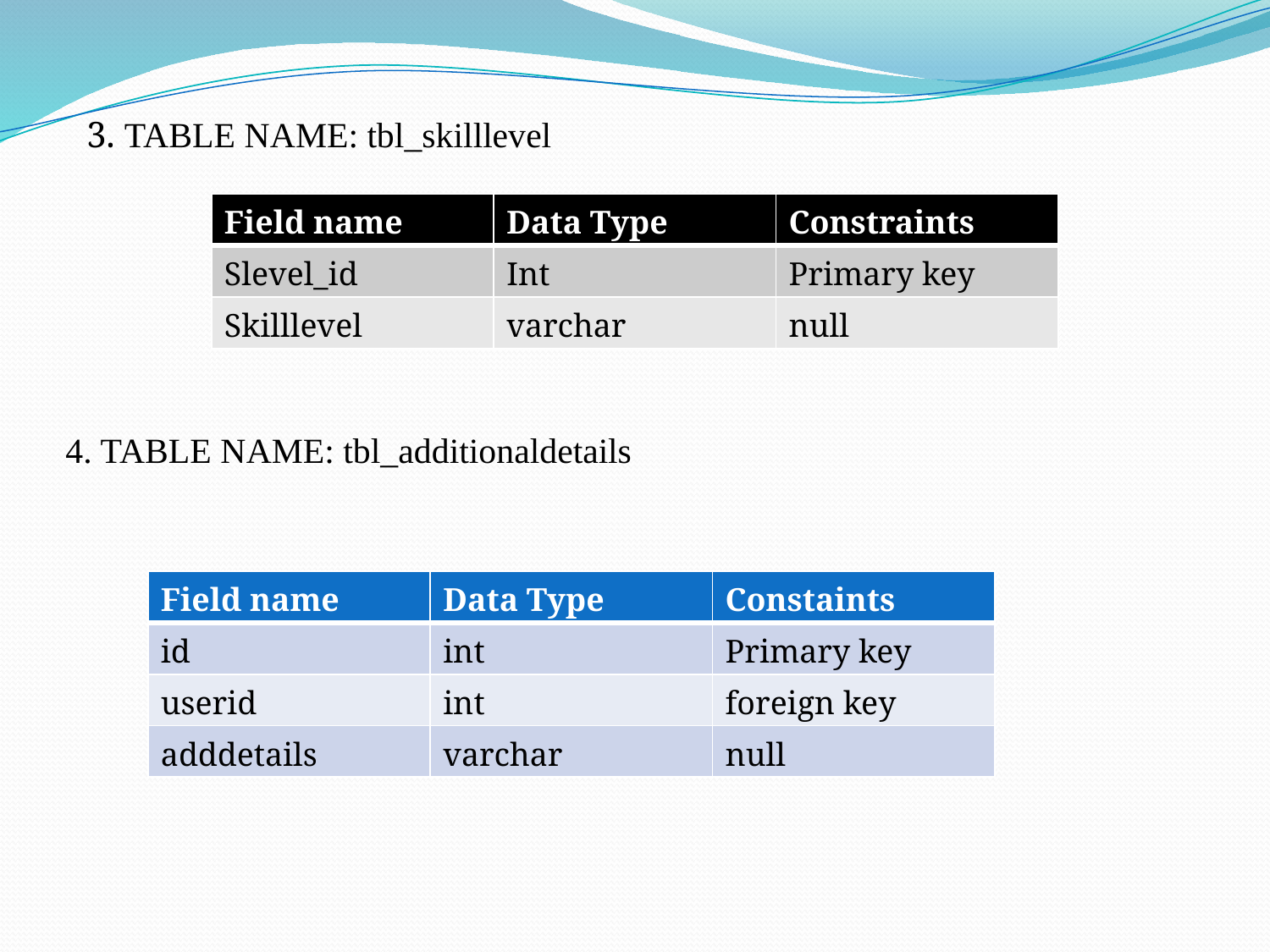

3. TABLE NAME: tbl_skilllevel

| Field name | Data Type | Constraints |
| --- | --- | --- |
| Slevel\_id | Int | Primary key |
| Skilllevel | varchar | null |
4. TABLE NAME: tbl_additionaldetails
| Field name | Data Type | Constaints |
| --- | --- | --- |
| id | int | Primary key |
| userid | int | foreign key |
| adddetails | varchar | null |